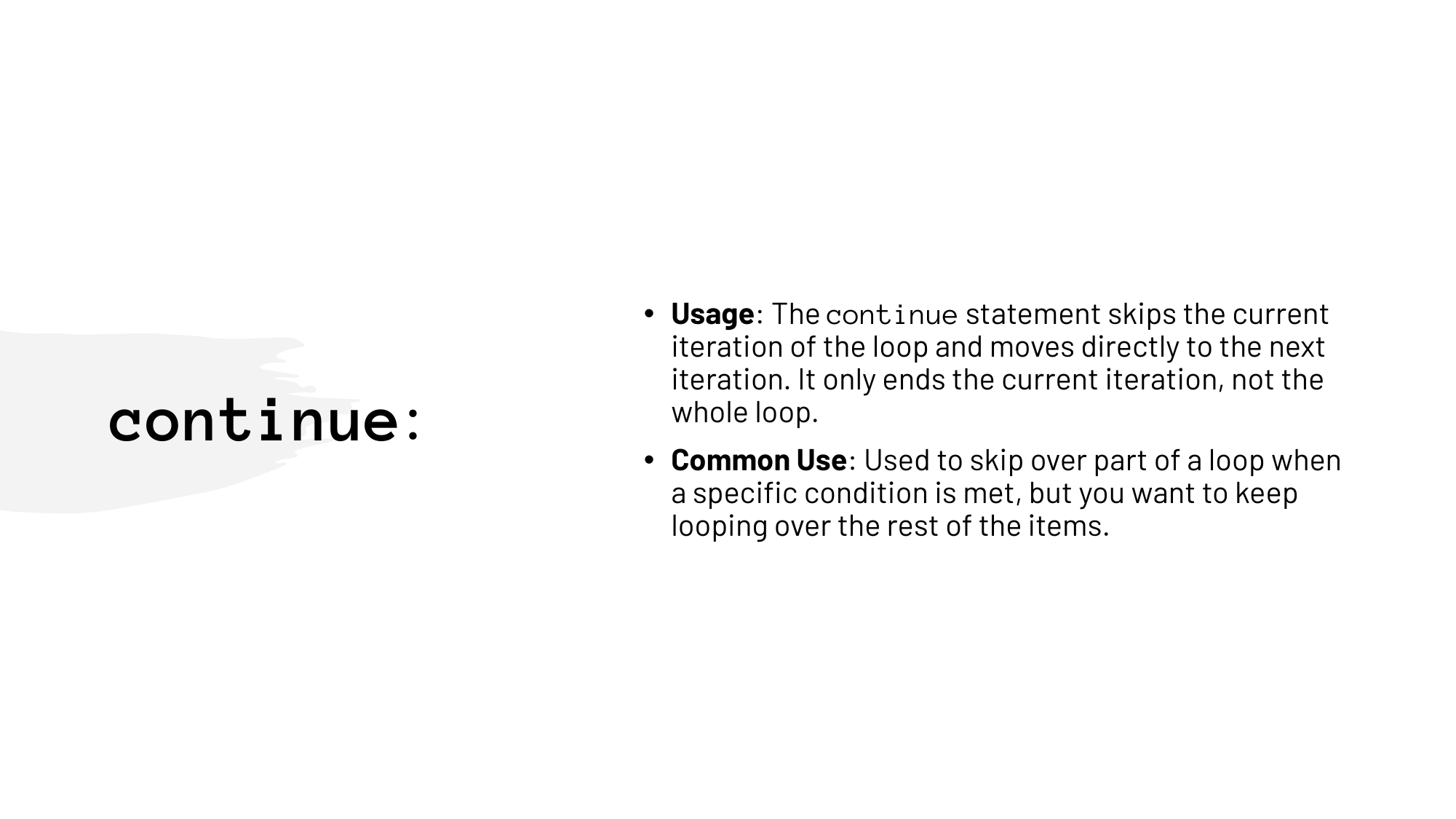

# continue:

Usage: The continue statement skips the current iteration of the loop and moves directly to the next iteration. It only ends the current iteration, not the whole loop.
Common Use: Used to skip over part of a loop when a specific condition is met, but you want to keep looping over the rest of the items.